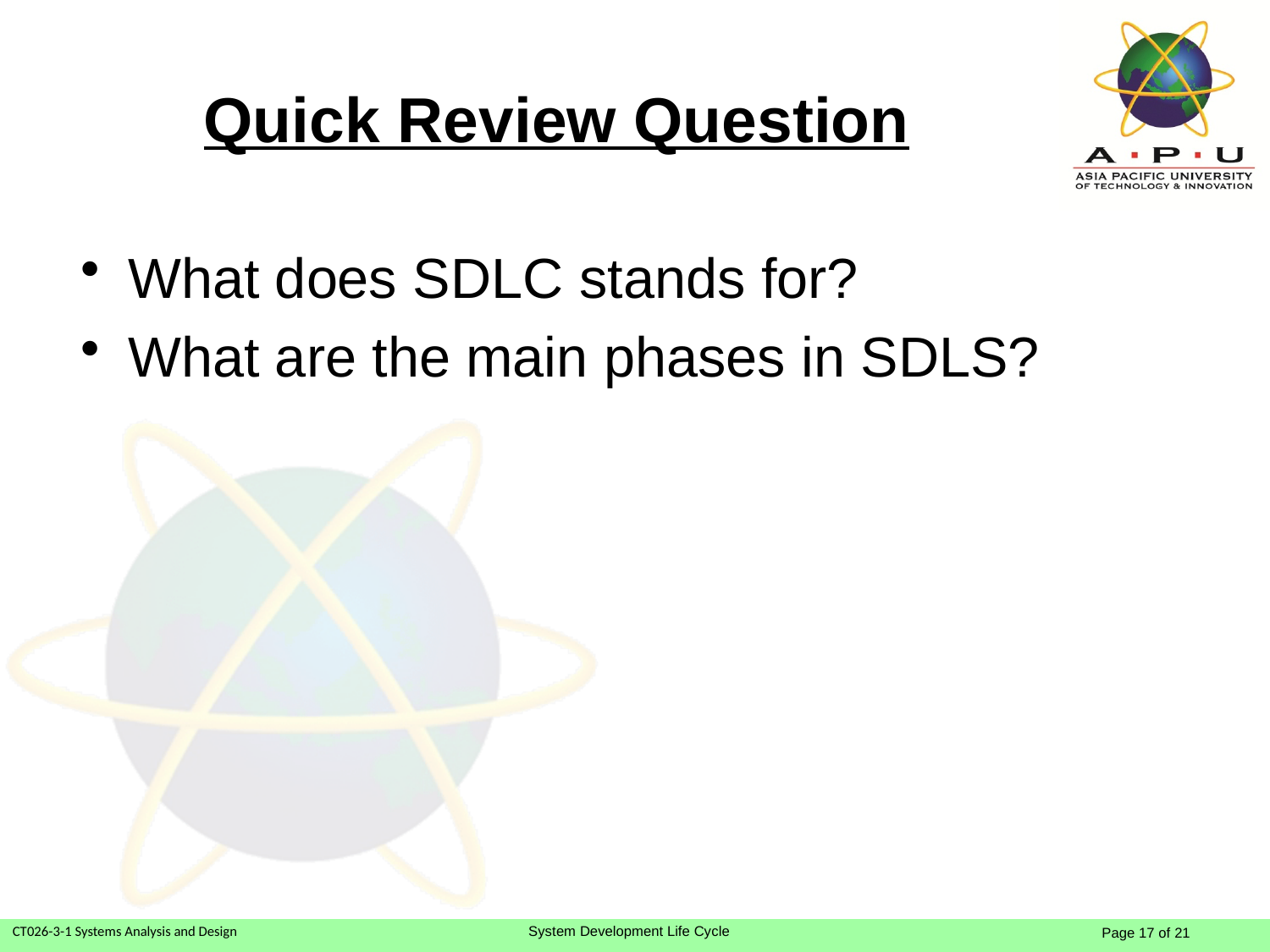

# Quick Review Question
What does SDLC stands for?
What are the main phases in SDLS?